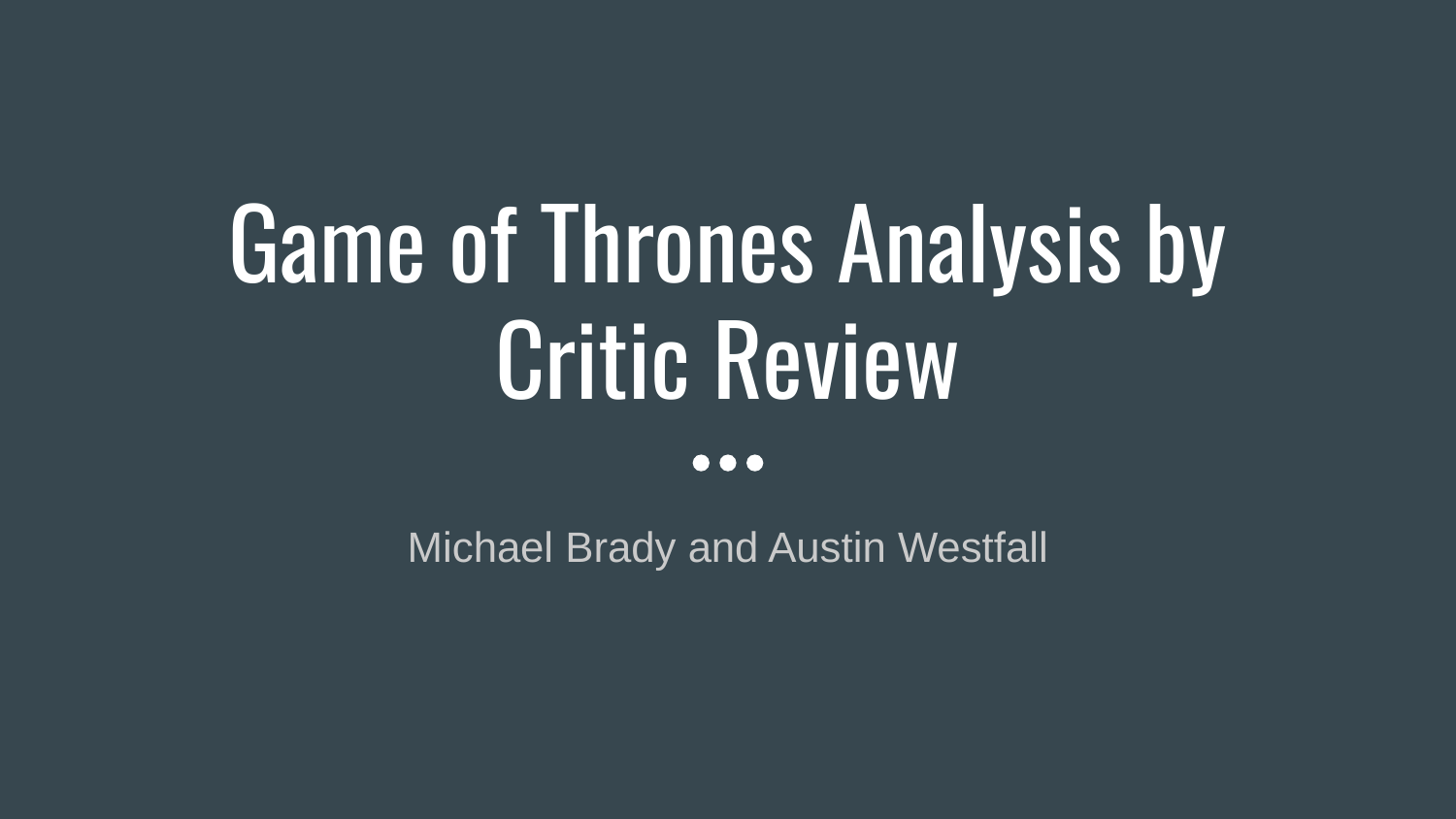

# Game of Thrones Analysis by Critic Review
Michael Brady and Austin Westfall